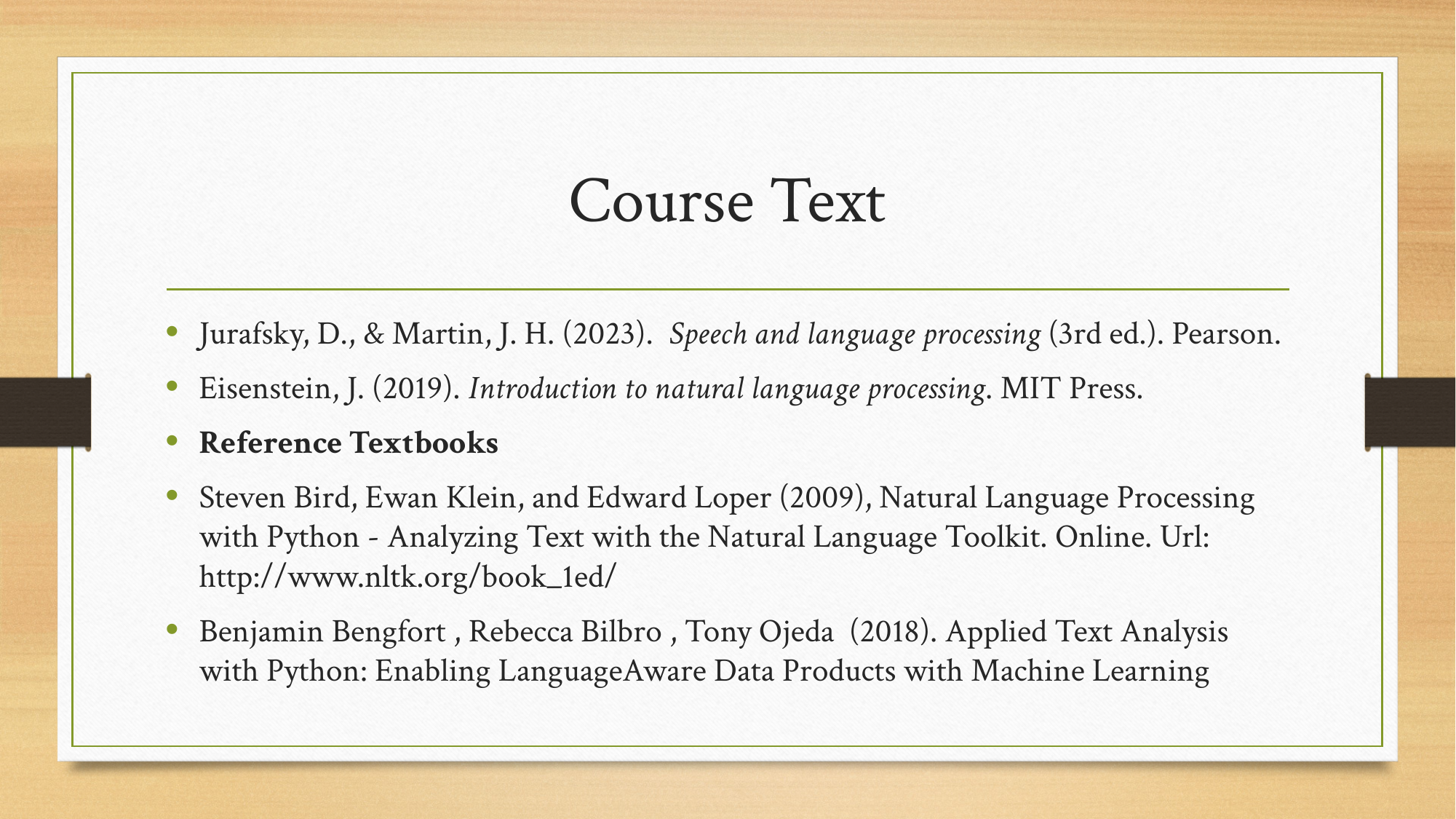

# Course Text
Jurafsky, D., & Martin, J. H. (2023).  Speech and language processing (3rd ed.). Pearson.
Eisenstein, J. (2019). Introduction to natural language processing. MIT Press.
Reference Textbooks
Steven Bird, Ewan Klein, and Edward Loper (2009), Natural Language Processing with Python - Analyzing Text with the Natural Language Toolkit. Online. Url: http://www.nltk.org/book_1ed/
Benjamin Bengfort , Rebecca Bilbro , Tony Ojeda  (2018). Applied Text Analysis with Python: Enabling LanguageAware Data Products with Machine Learning